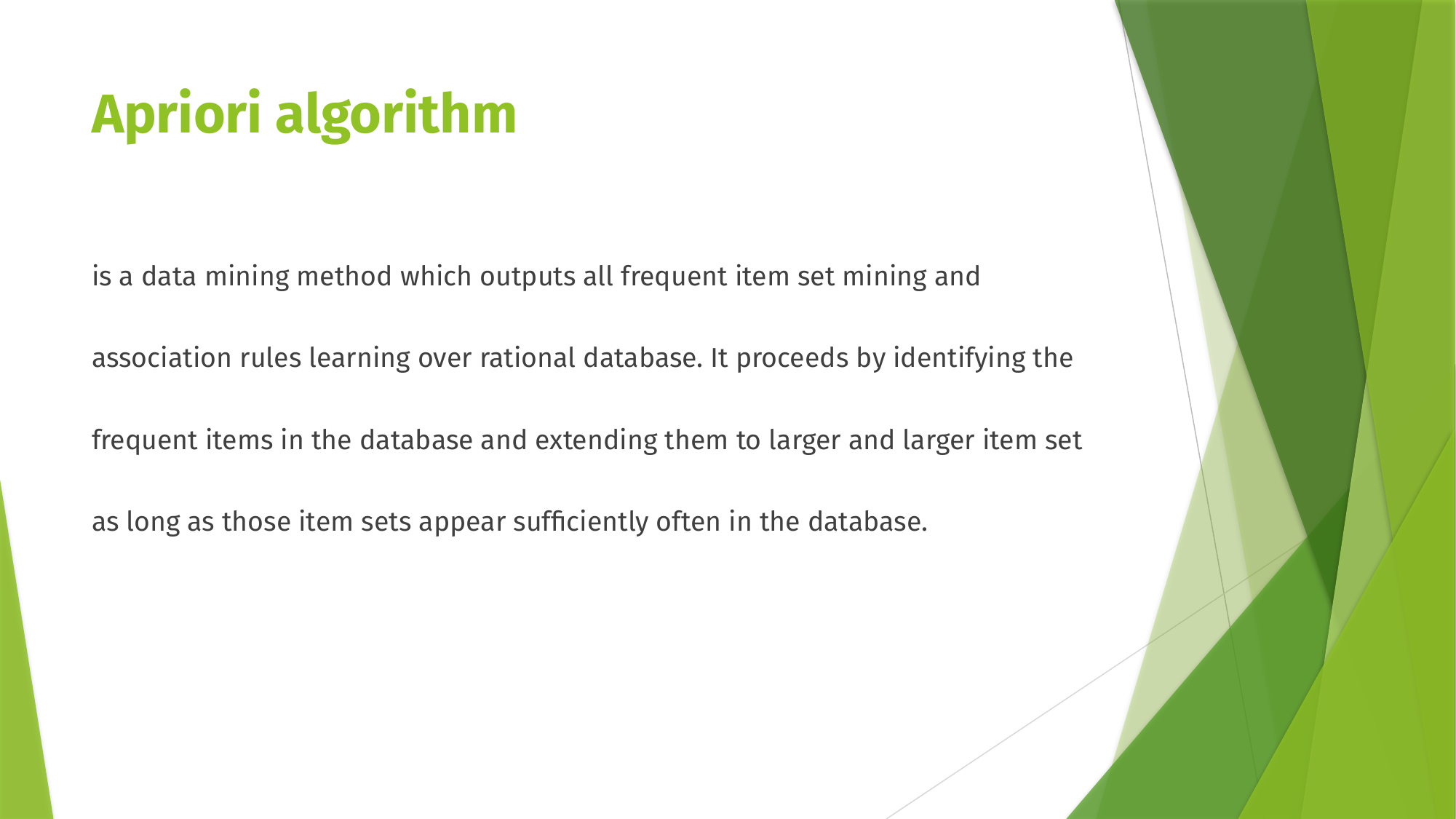

# Apriori algorithm
is a data mining method which outputs all frequent item set mining and association rules learning over rational database. It proceeds by identifying the frequent items in the database and extending them to larger and larger item set as long as those item sets appear sufficiently often in the database.